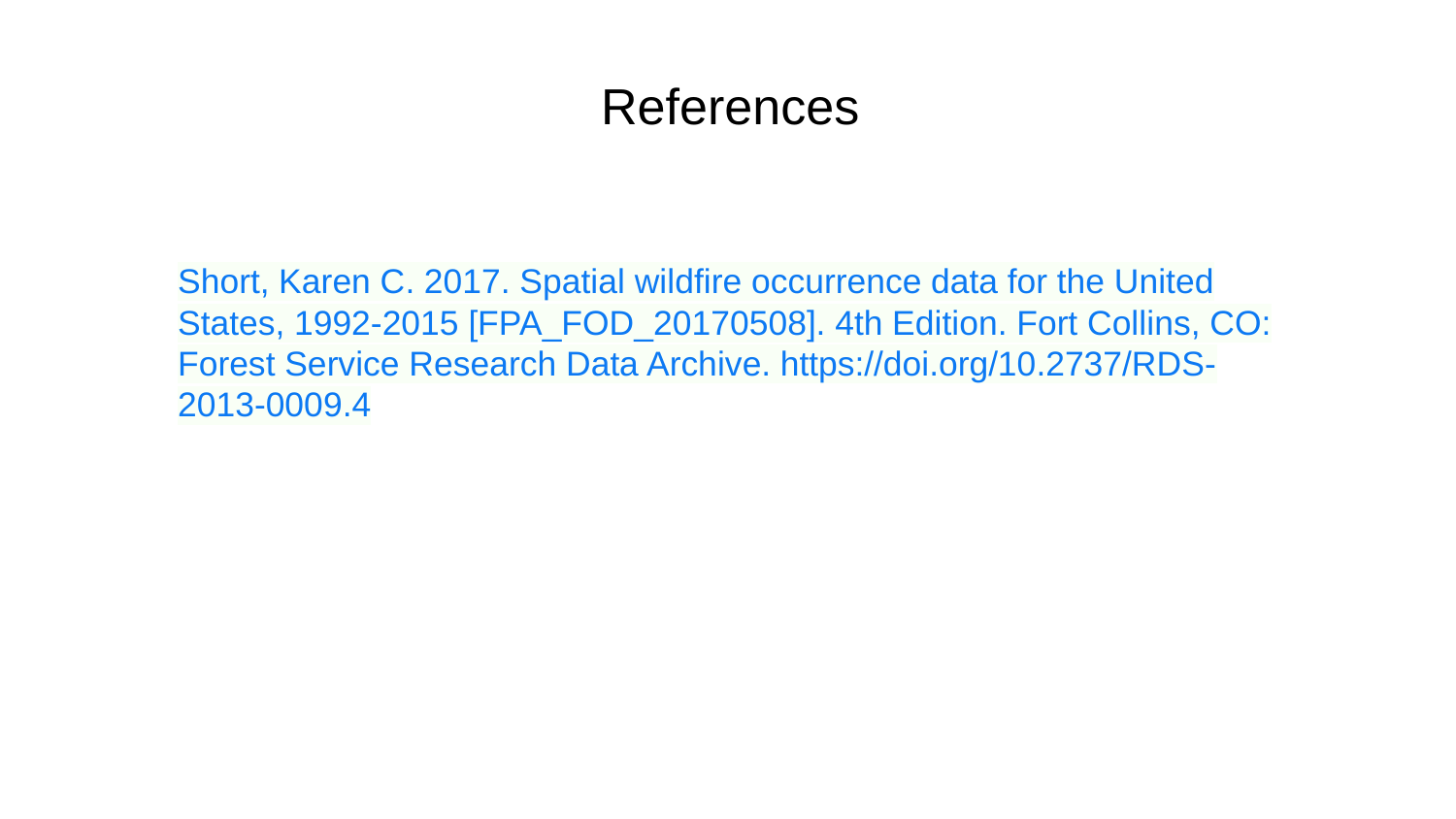

# References
Short, Karen C. 2017. Spatial wildfire occurrence data for the United States, 1992-2015 [FPA_FOD_20170508]. 4th Edition. Fort Collins, CO: Forest Service Research Data Archive. https://doi.org/10.2737/RDS-2013-0009.4